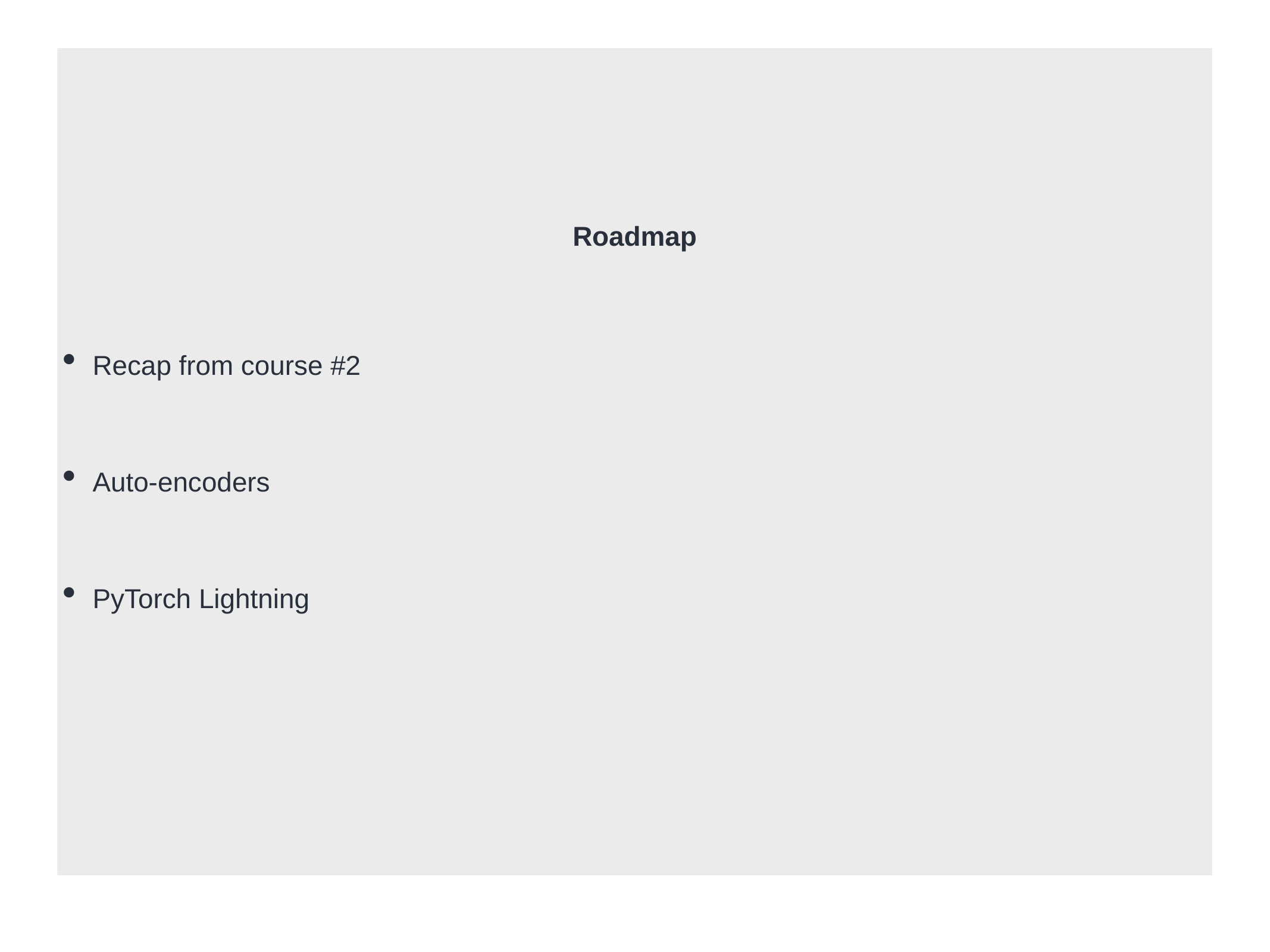

Roadmap

Recap from course #2

Auto-encoders

PyTorch Lightning